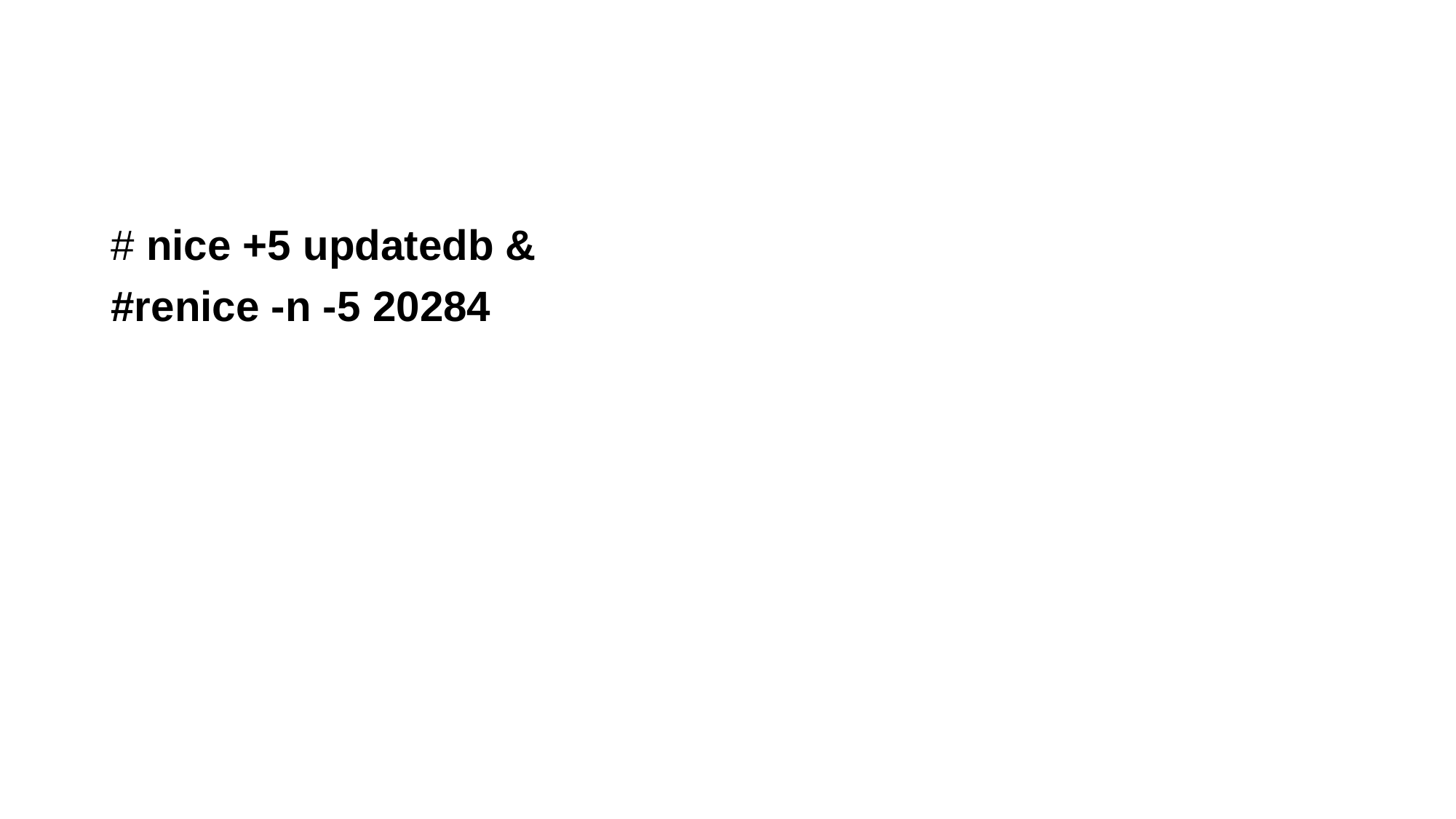

#
# nice +5 updatedb &
#renice -n -5 20284